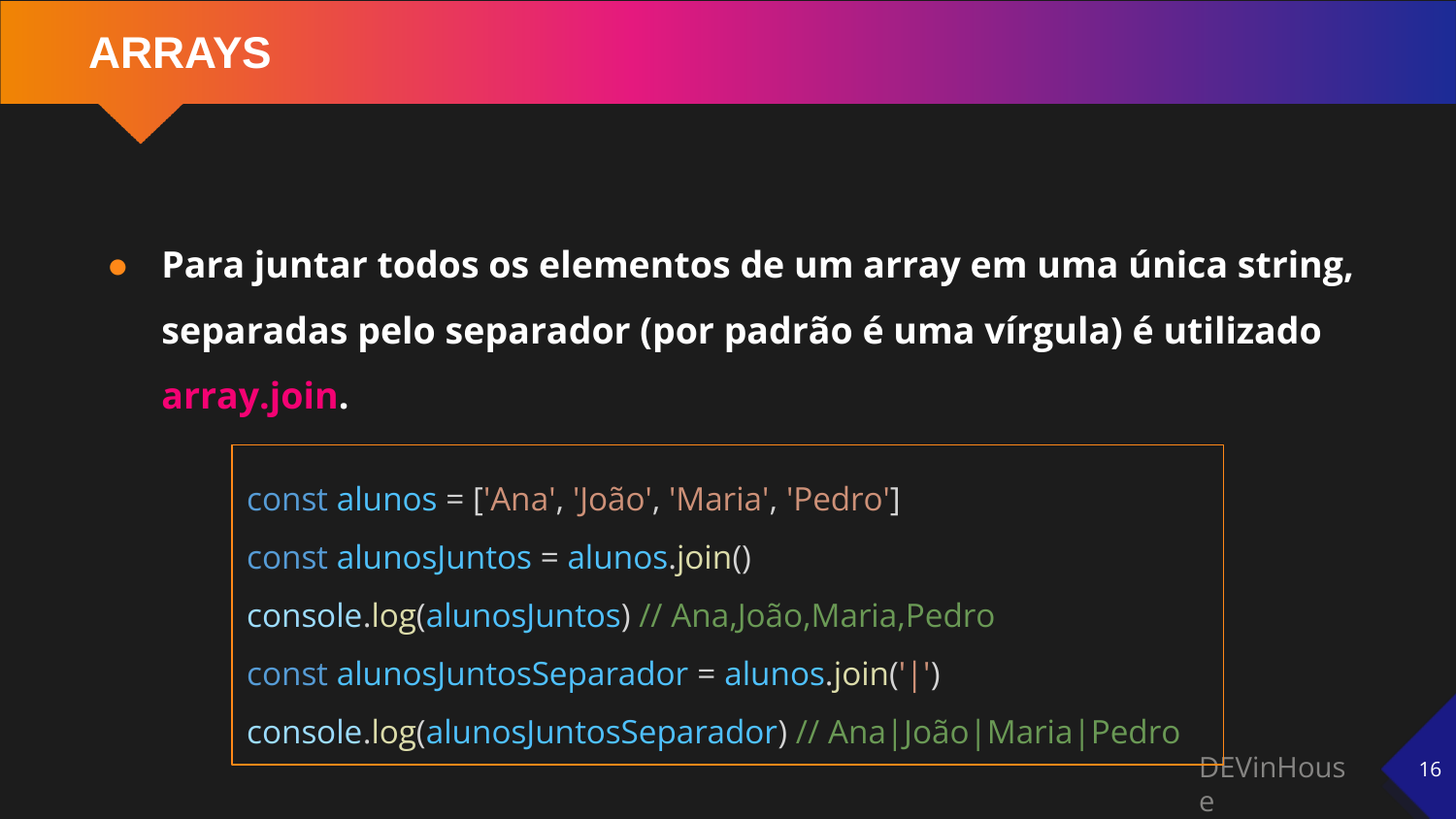

# ARRAYS
Para juntar todos os elementos de um array em uma única string, separadas pelo separador (por padrão é uma vírgula) é utilizado array.join.
const alunos = ['Ana', 'João', 'Maria', 'Pedro']
const alunosJuntos = alunos.join()
console.log(alunosJuntos) // Ana,João,Maria,Pedro
const alunosJuntosSeparador = alunos.join('|')
console.log(alunosJuntosSeparador) // Ana|João|Maria|Pedro
16